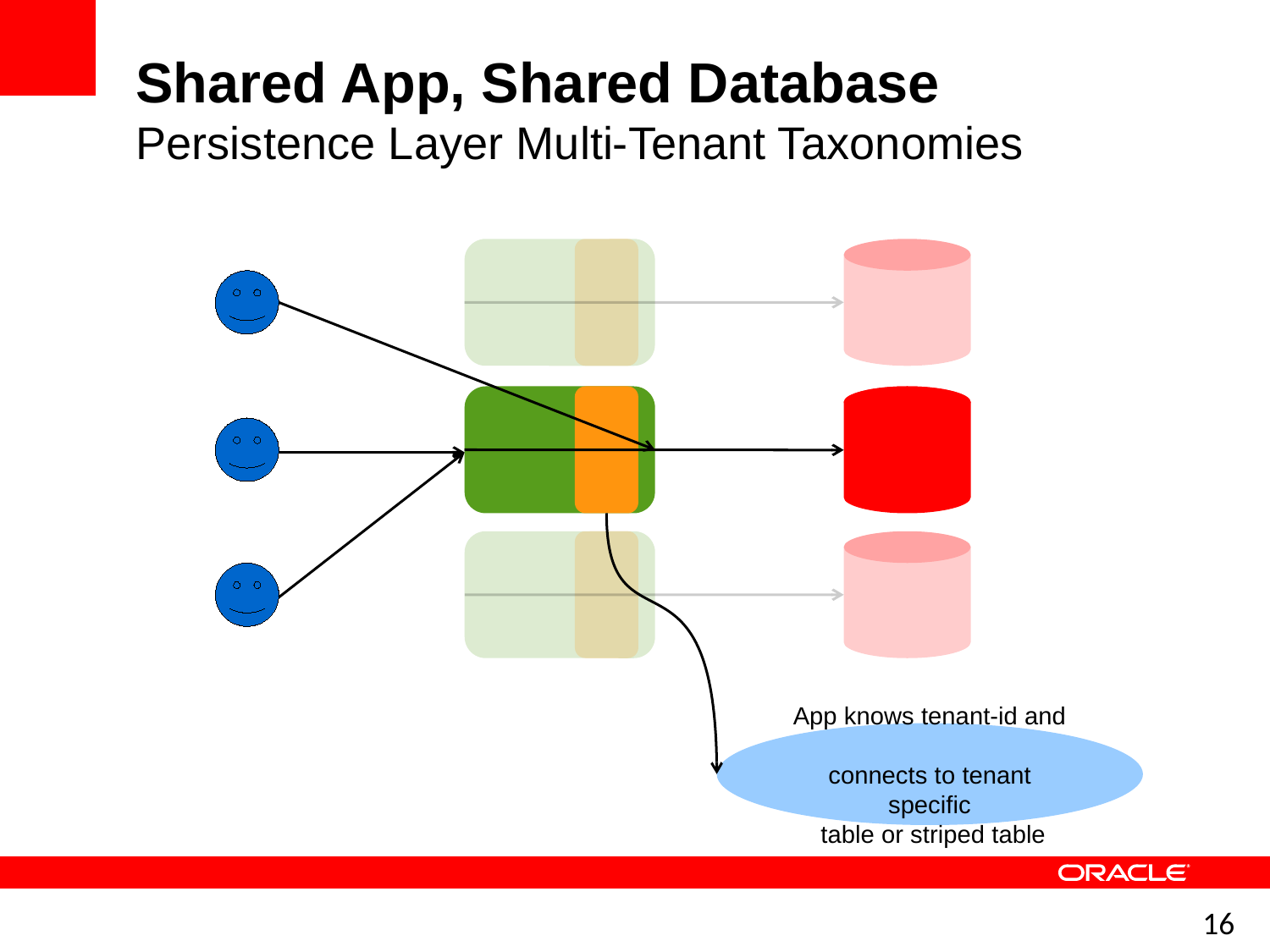

Shared App, Shared Database
Persistence Layer Multi-Tenant Taxonomies

App knows tenant-id and
connects to tenant specific
 table or striped table